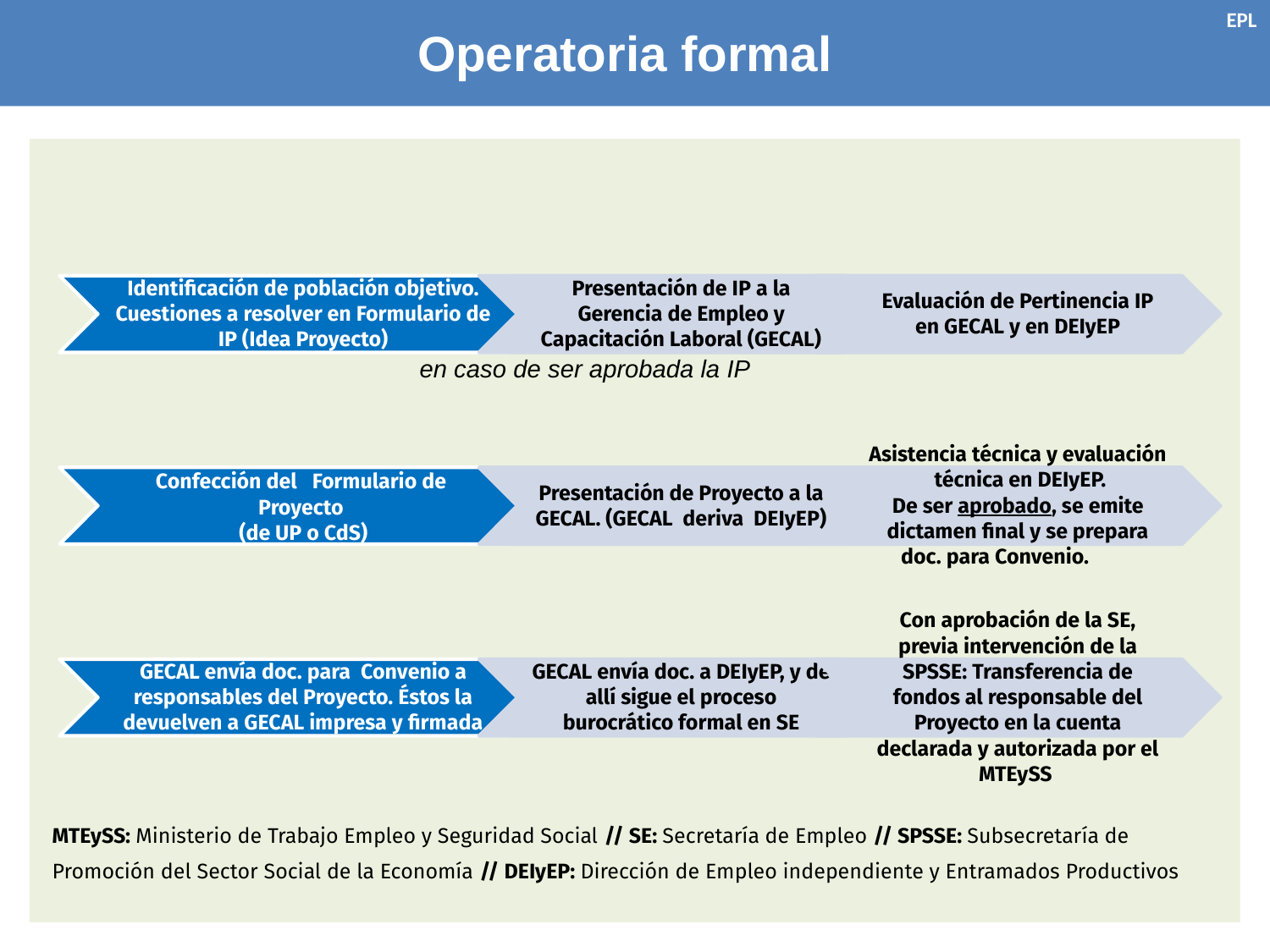

EPL
Operatoria formal

Identificación de población objetivo. Cuestiones a resolver en Formulario de IP (Idea Proyecto)
Presentación de IP a la Gerencia de Empleo y Capacitación Laboral (GECAL)
Evaluación de Pertinencia IP en GECAL y en DEIyEP
 Confección del   Formulario de   Proyecto
(de UP o CdS)
Presentación de Proyecto a la GECAL. (GECAL  deriva  DEIyEP)
Asistencia técnica y evaluación  técnica en DEIyEP.
De ser aprobado, se emite dictamen final y se prepara doc. para Convenio.
GECAL envía doc. para  Convenio a responsables del Proyecto. Éstos la devuelven a GECAL impresa y firmada
Con aprobación de la SE, previa intervención de la SPSSE: Transferencia de fondos al responsable del Proyecto en la cuenta declarada y autorizada por el MTEySS
GECAL envía doc. a DEIyEP, y de allí sigue el proceso burocrático formal en SE
en caso de ser aprobada la IP
MTEySS: Ministerio de Trabajo Empleo y Seguridad Social // SE: Secretaría de Empleo // SPSSE: Subsecretaría de Promoción del Sector Social de la Economía // DEIyEP: Dirección de Empleo independiente y Entramados Productivos